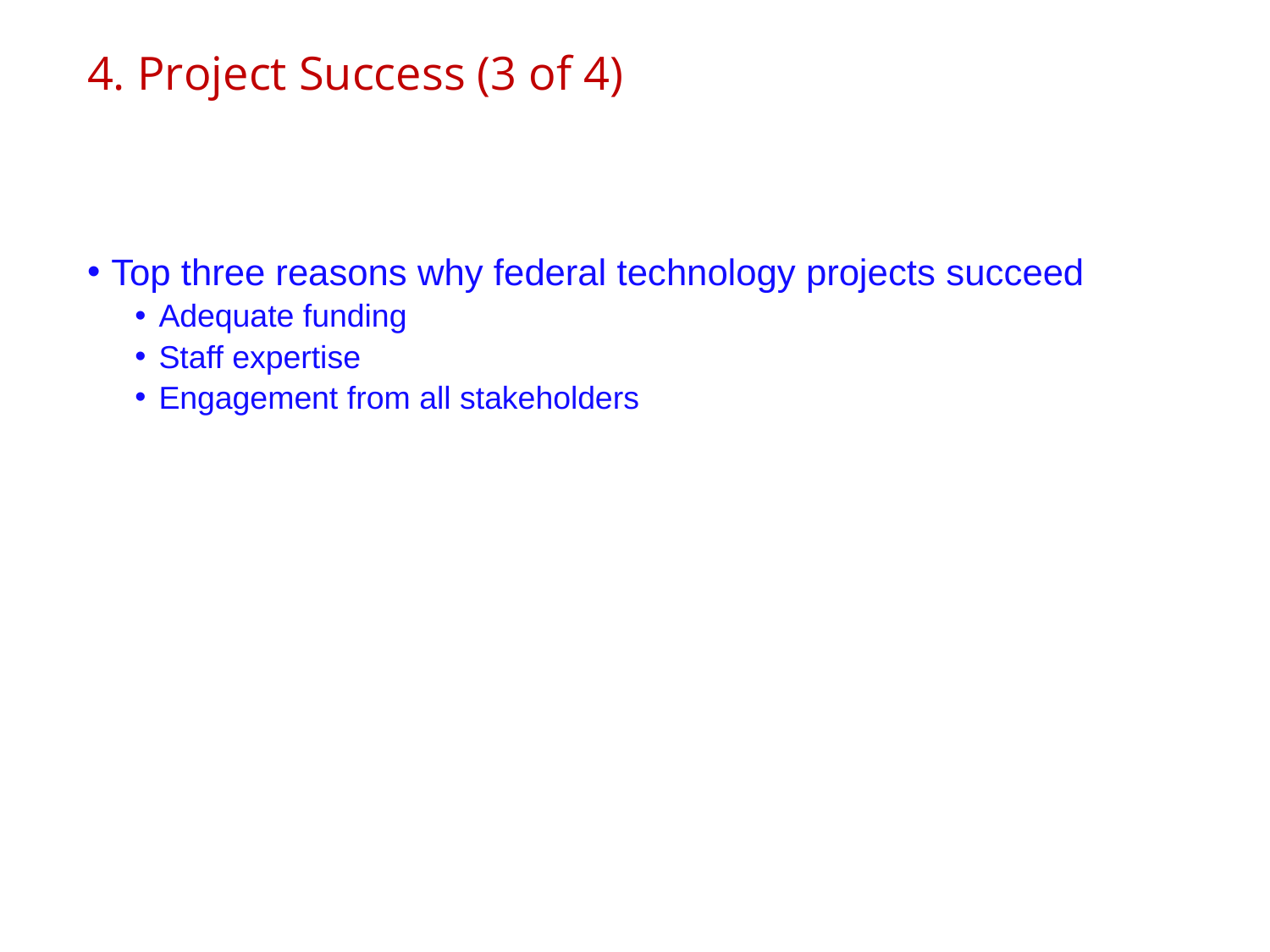

# 4. Project Success (3 of 4)
Top three reasons why federal technology projects succeed
Adequate funding
Staff expertise
Engagement from all stakeholders
Information Technology Project Management, Ninth Edition. © 2019 Cengage. May not be copied, scanned, or duplicated, in whole or in part, except for use as permitted in a license distributed with a certain product or service or otherwise on a password-protected website for classroom use.